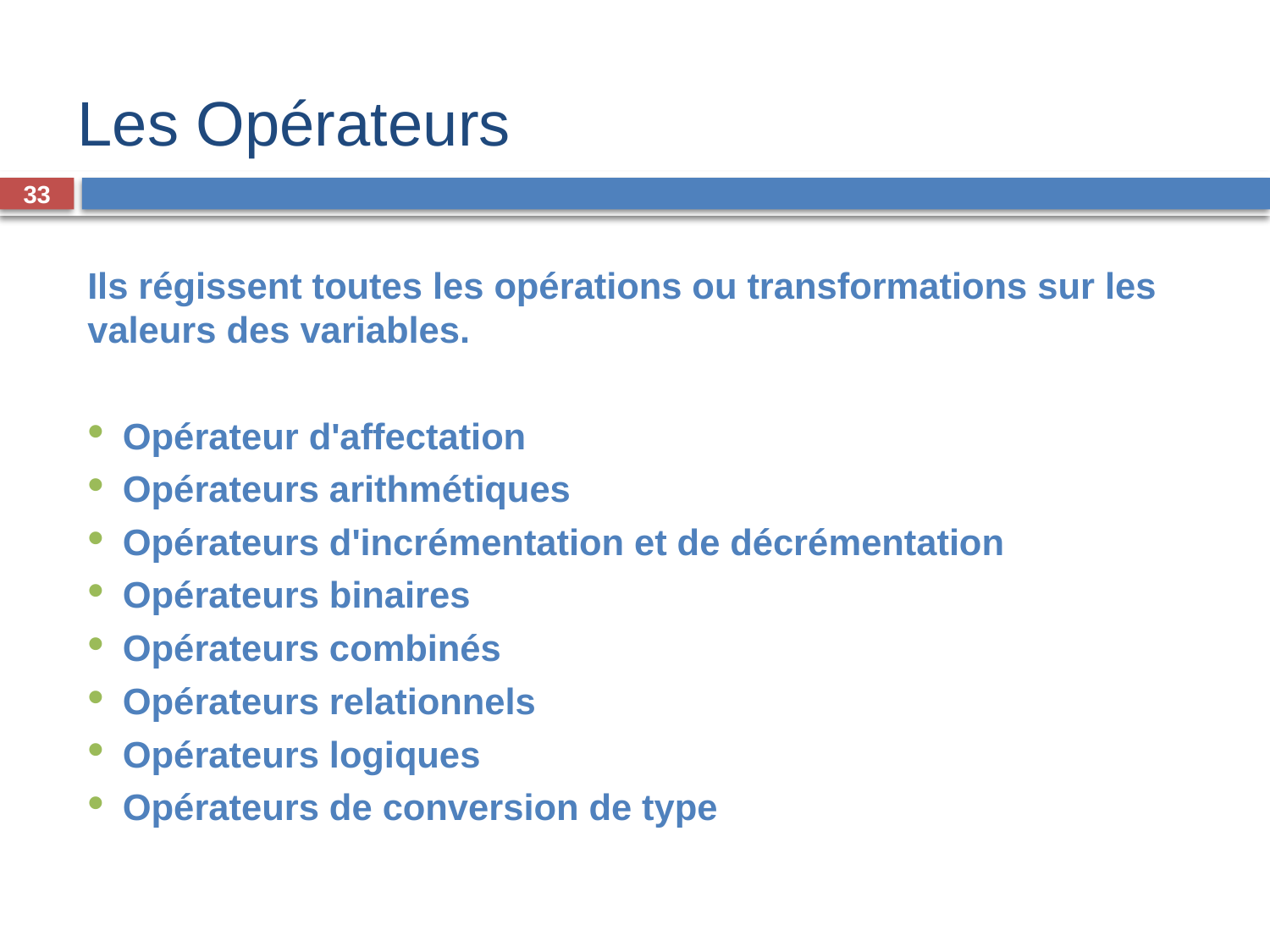

# Les Opérateurs
33
Ils régissent toutes les opérations ou transformations sur les valeurs des variables.

Opérateur d'affectation
Opérateurs arithmétiques
Opérateurs d'incrémentation et de décrémentation
Opérateurs binaires
Opérateurs combinés
Opérateurs relationnels
Opérateurs logiques
Opérateurs de conversion de type